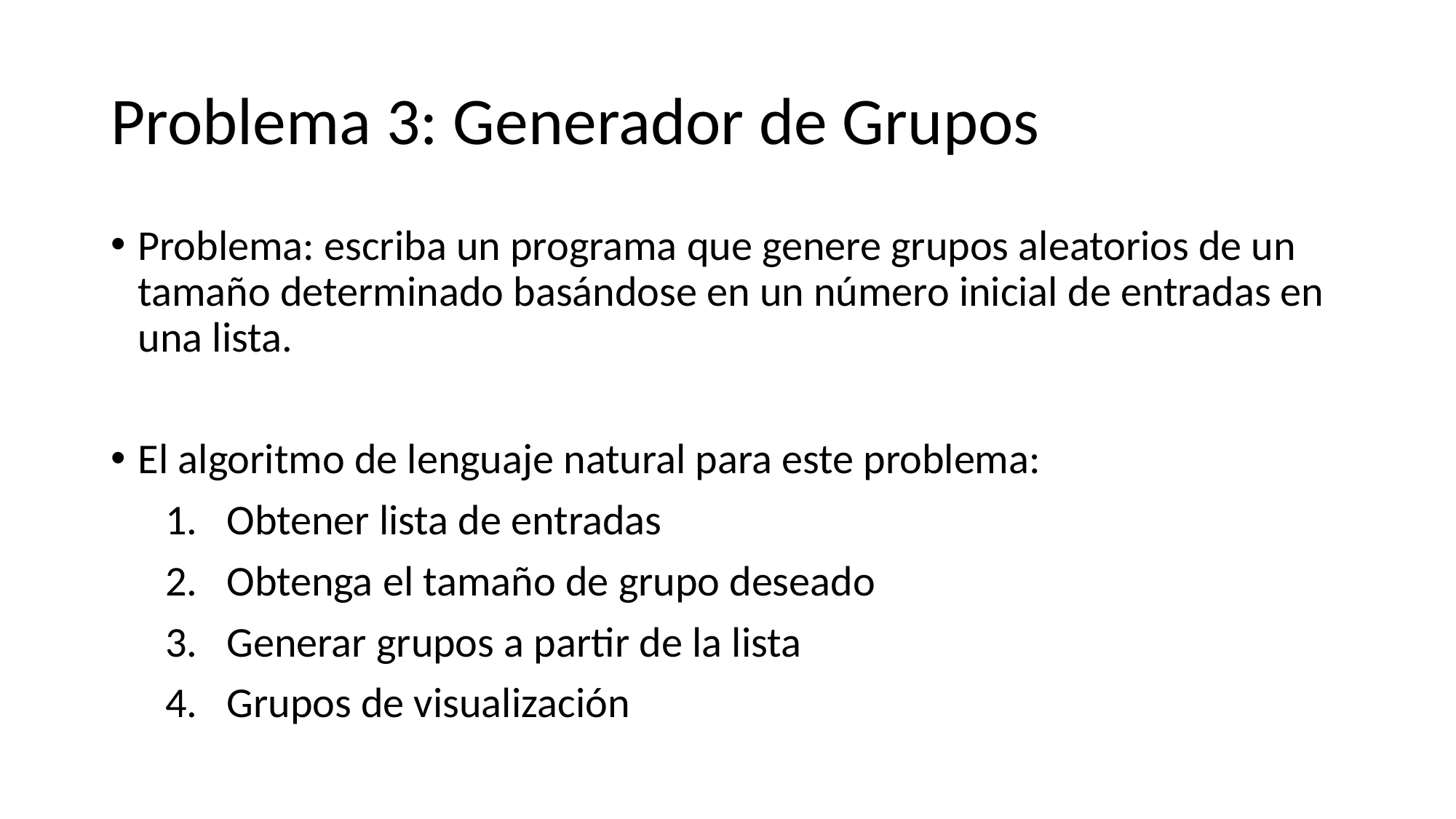

# Problema 3: Generador de Grupos
Problema: escriba un programa que genere grupos aleatorios de un tamaño determinado basándose en un número inicial de entradas en una lista.

El algoritmo de lenguaje natural para este problema:
Obtener lista de entradas
Obtenga el tamaño de grupo deseado
Generar grupos a partir de la lista
Grupos de visualización